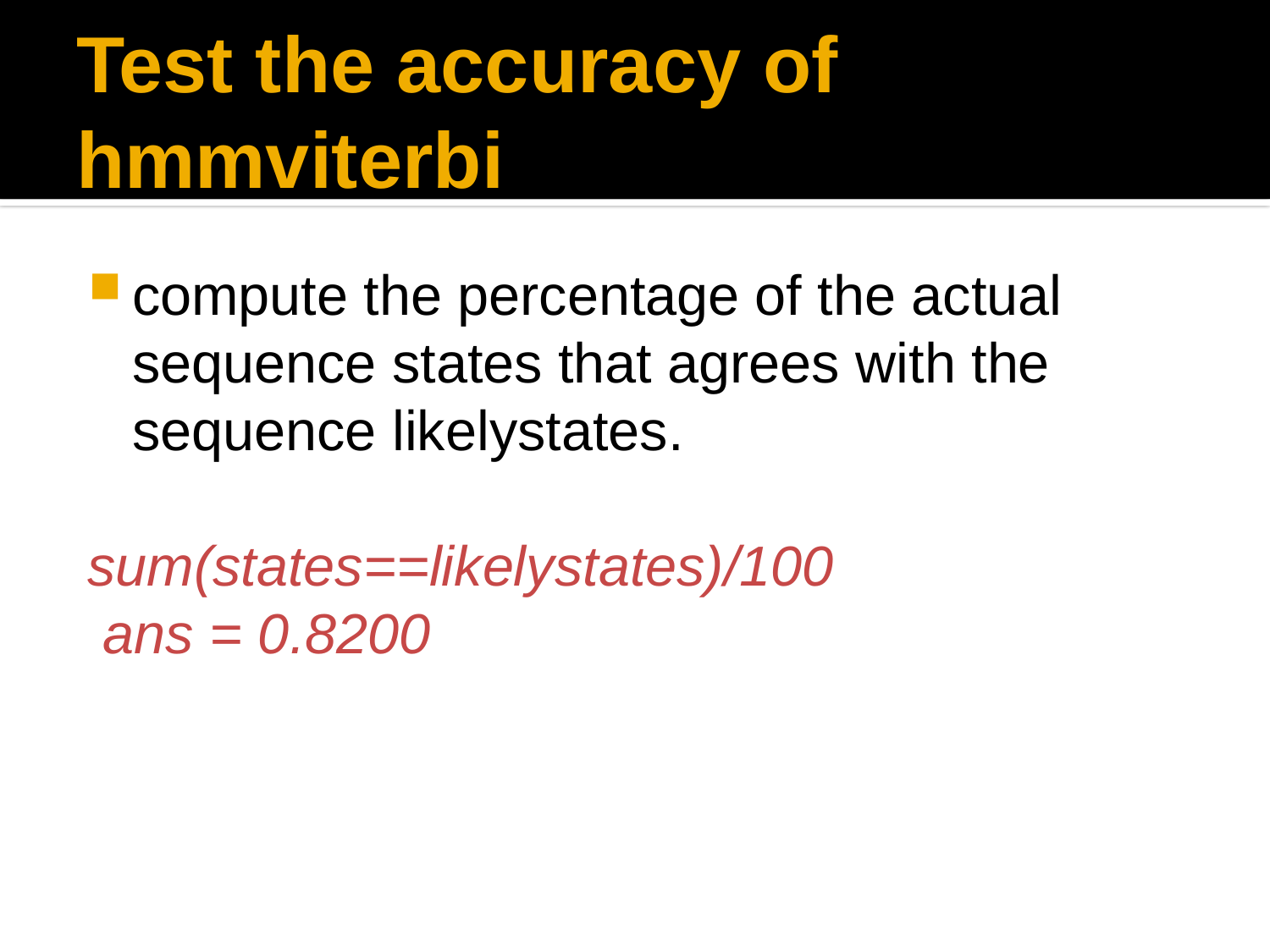

# Test the accuracy of hmmviterbi
compute the percentage of the actual sequence states that agrees with the sequence likelystates.

sum(states==likelystates)/100
 ans = 0.8200